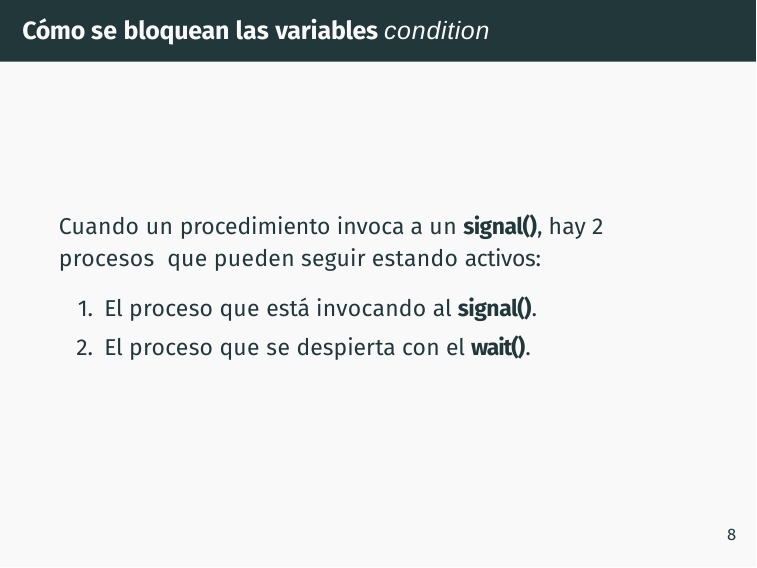

# Cómo se bloquean las variables condition
Cuando un procedimiento invoca a un signal(), hay 2 procesos  que pueden seguir estando activos:
El proceso que está invocando al signal().
El proceso que se despierta con el wait().
8